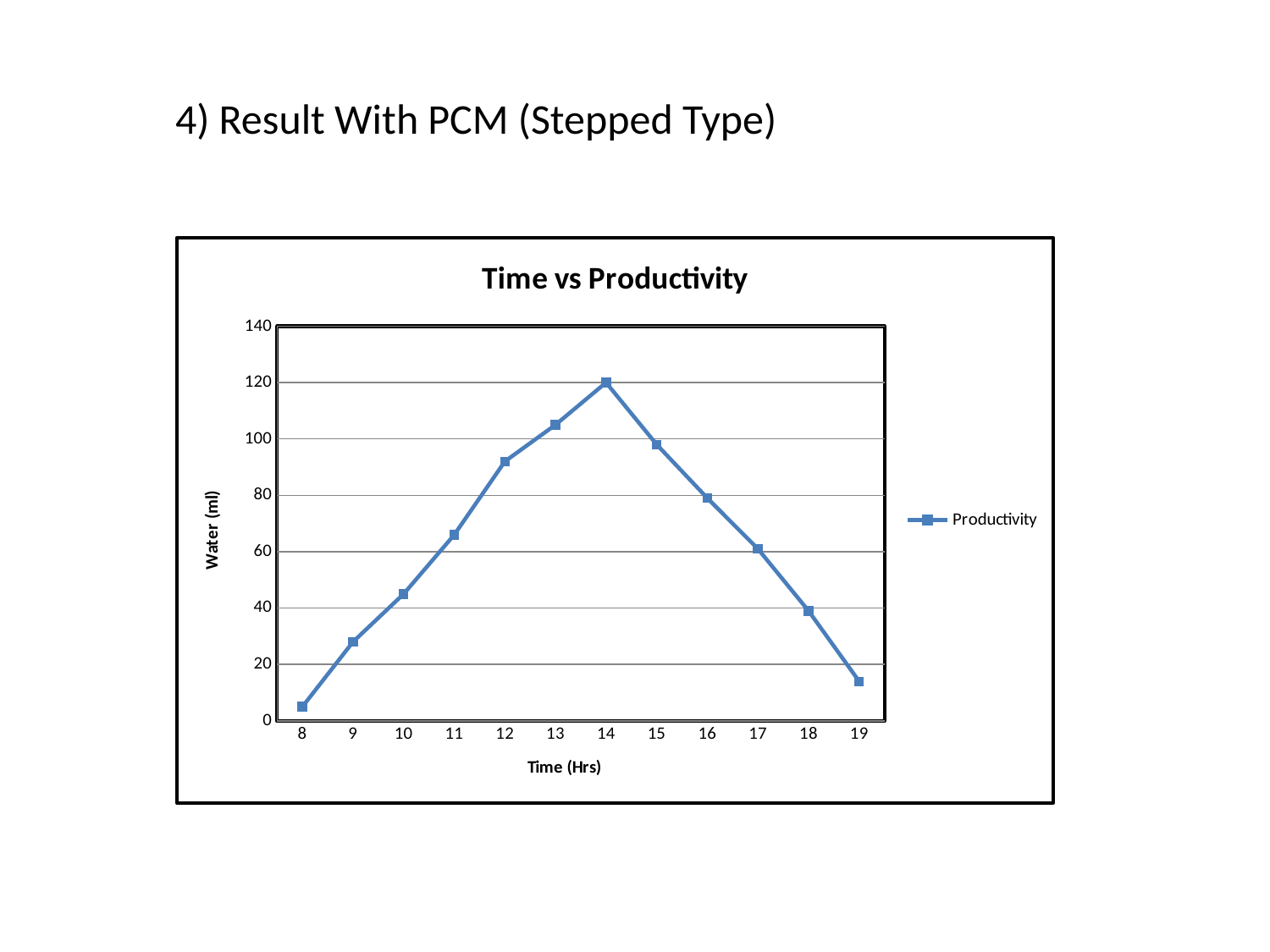

# 4) Result With PCM (Stepped Type)

### Chart: Time vs Productivity

| Category | Productivity |
|---|---|
| 8 | 5.0 |
| 9 | 28.0 |
| 10 | 45.0 |
| 11 | 66.0 |
| 12 | 92.0 |
| 13 | 105.0 |
| 14 | 120.0 |
| 15 | 98.0 |
| 16 | 79.0 |
| 17 | 61.0 |
| 18 | 39.0 |
| 19 | 14.0 |